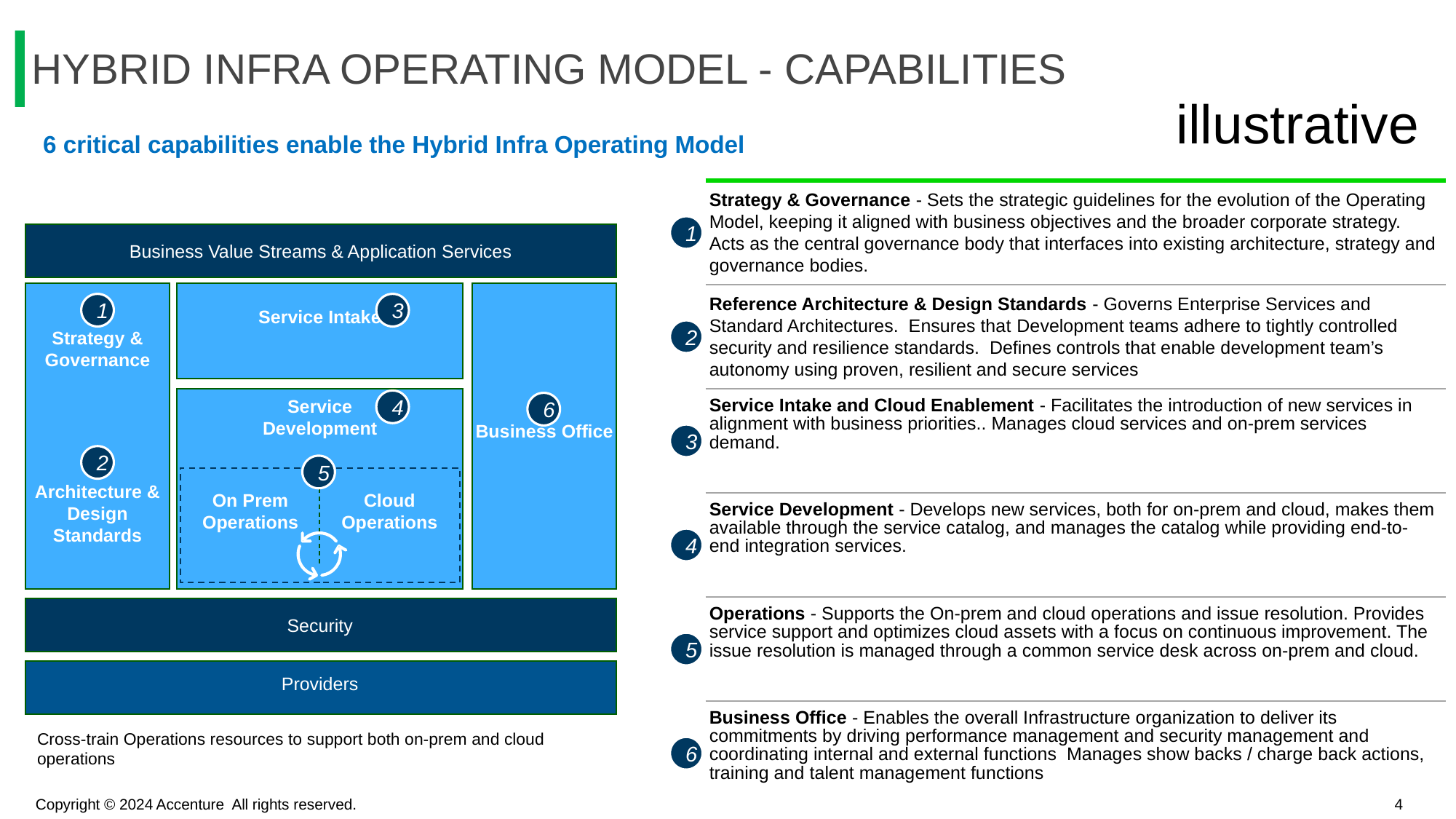

# Hybrid Infra operating model - capabilities
illustrative
6 critical capabilities enable the Hybrid Infra Operating Model
Strategy & Governance - Sets the strategic guidelines for the evolution of the Operating Model, keeping it aligned with business objectives and the broader corporate strategy. Acts as the central governance body that interfaces into existing architecture, strategy and governance bodies.
1
Business Value Streams & Application Services

Service Intake
Strategy & Governance

Service Development
Business Office

Architecture & Design Standards
On Prem Operations
Cloud Operations

Security

Providers
Reference Architecture & Design Standards - Governs Enterprise Services and Standard Architectures.  Ensures that Development teams adhere to tightly controlled security and resilience standards.  Defines controls that enable development team’s autonomy using proven, resilient and secure services
1
3
2
4
Service Intake and Cloud Enablement - Facilitates the introduction of new services in alignment with business priorities.. Manages cloud services and on-prem services demand.
6
3
2
5
Service Development - Develops new services, both for on-prem and cloud, makes them available through the service catalog, and manages the catalog while providing end-to-end integration services.
4

Operations - Supports the On-prem and cloud operations and issue resolution. Provides service support and optimizes cloud assets with a focus on continuous improvement. The issue resolution is managed through a common service desk across on-prem and cloud.
5
Business Office - Enables the overall Infrastructure organization to deliver its commitments by driving performance management and security management and coordinating internal and external functions  Manages show backs / charge back actions, training and talent management functions
Cross-train Operations resources to support both on-prem and cloud operations
6